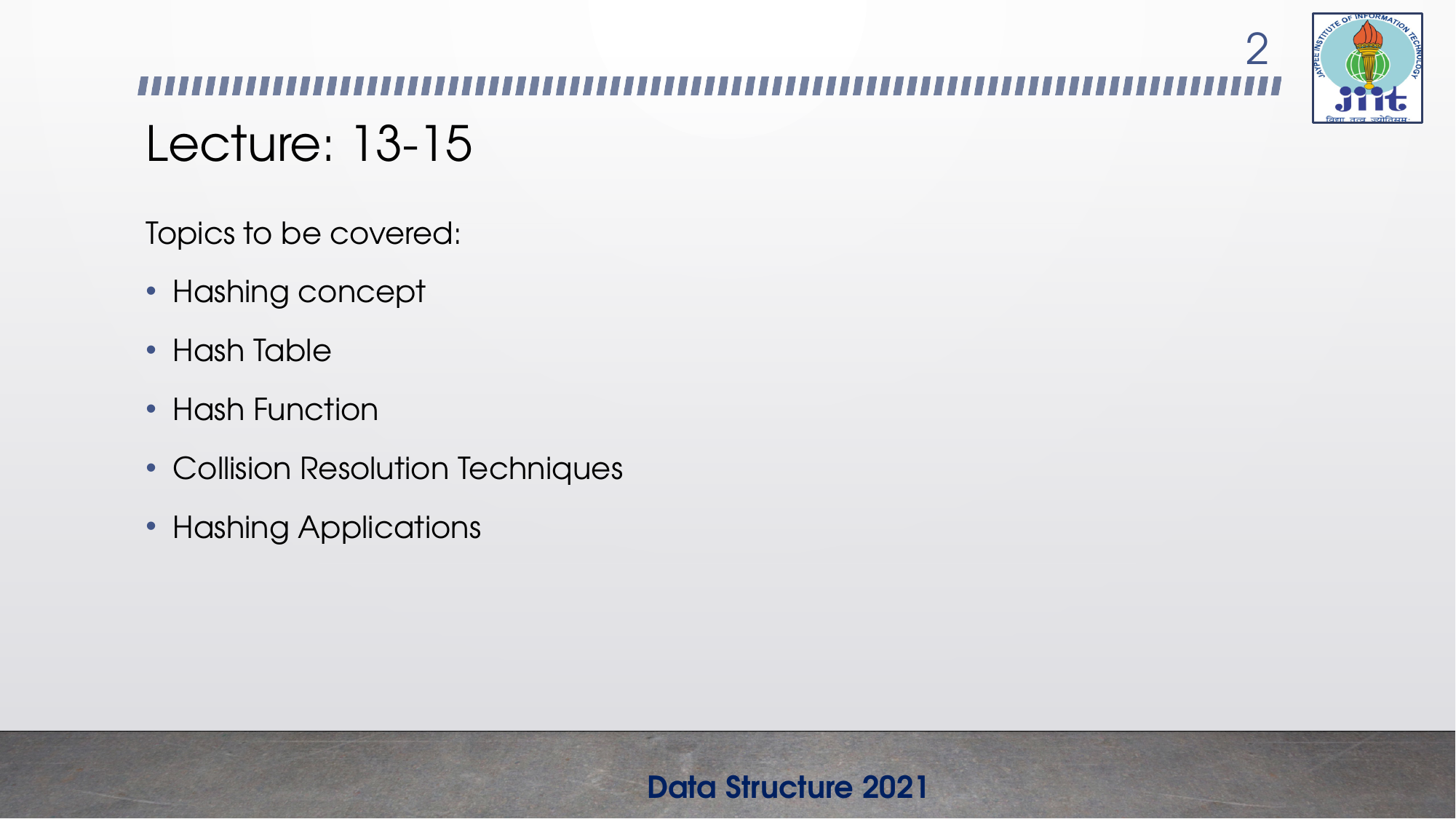

2
# Lecture: 13-15
Topics to be covered:
Hashing concept
Hash Table
Hash Function
Collision Resolution Techniques
Hashing Applications